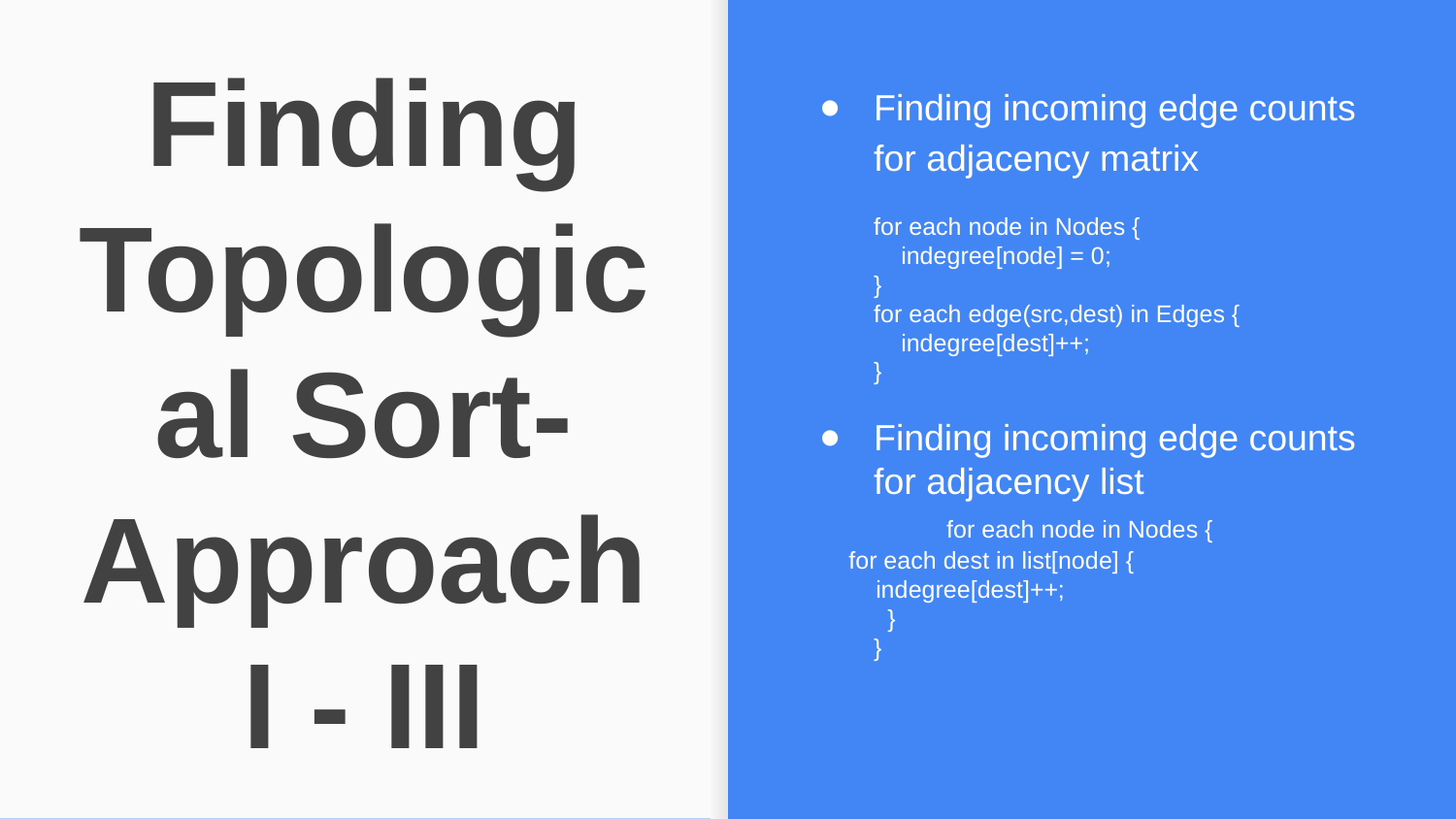

Finding incoming edge counts for adjacency matrix
for each node in Nodes {
    indegree[node] = 0;
}
for each edge(src,dest) in Edges {
    indegree[dest]++;
}

Finding incoming edge counts for adjacency list
	for each node in Nodes {
       for each dest in list[node] {
           indegree[dest]++;
  }
}

# Finding Topological Sort- Approach I - III